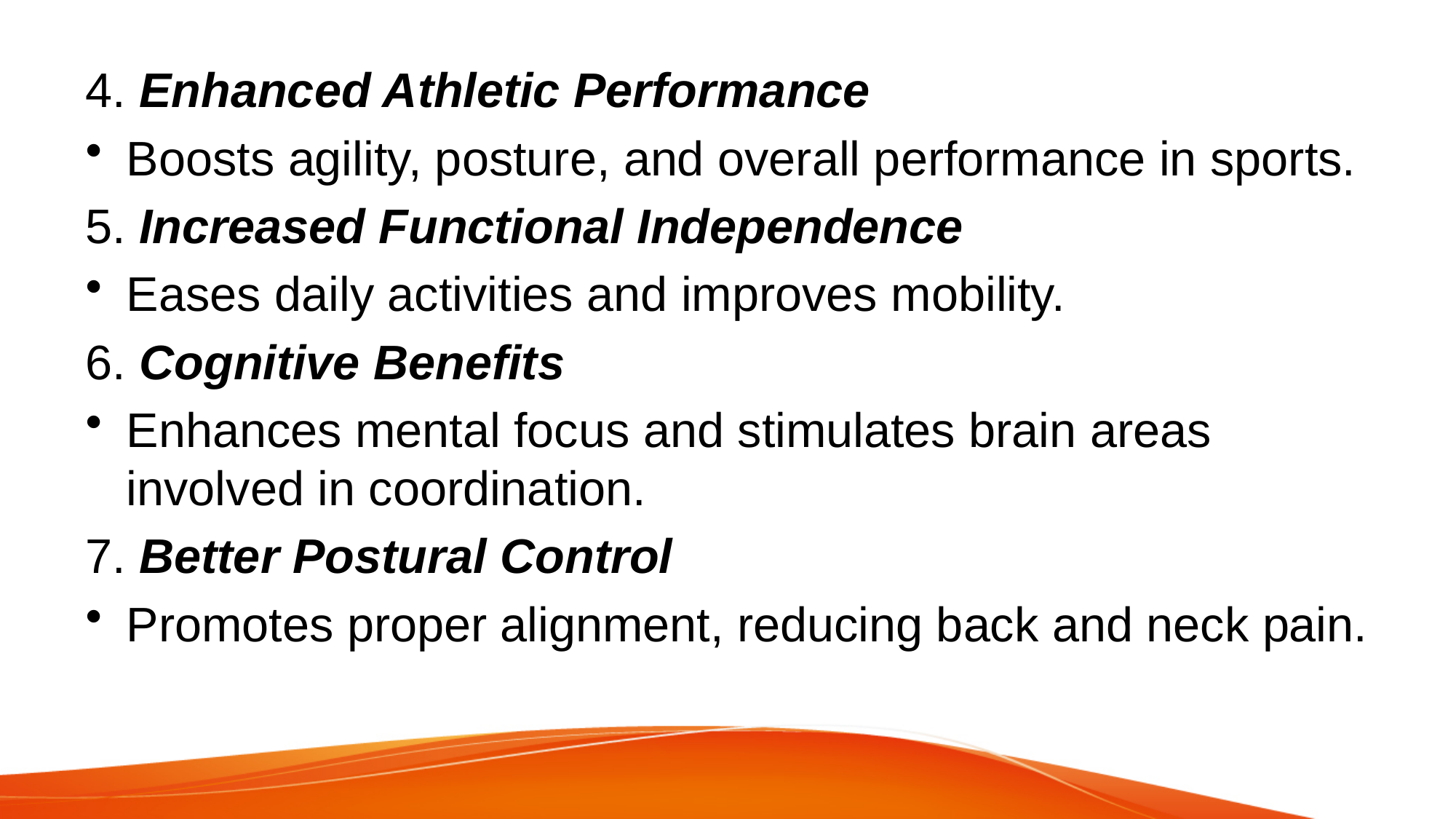

4. Enhanced Athletic Performance
Boosts agility, posture, and overall performance in sports.
5. Increased Functional Independence
Eases daily activities and improves mobility.
6. Cognitive Benefits
Enhances mental focus and stimulates brain areas involved in coordination.
7. Better Postural Control
Promotes proper alignment, reducing back and neck pain.